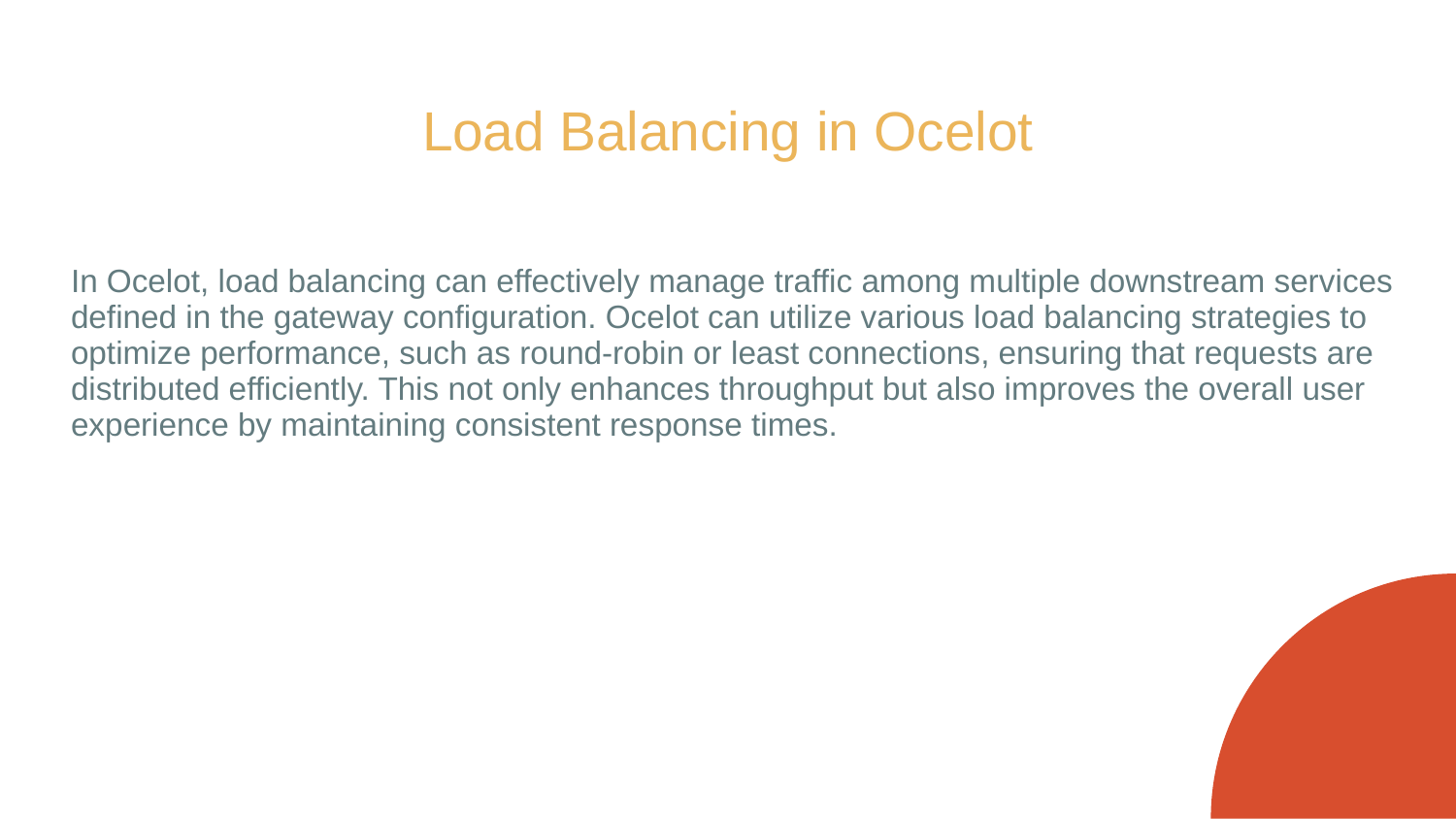

# Load Balancing in Ocelot
In Ocelot, load balancing can effectively manage traffic among multiple downstream services defined in the gateway configuration. Ocelot can utilize various load balancing strategies to optimize performance, such as round-robin or least connections, ensuring that requests are distributed efficiently. This not only enhances throughput but also improves the overall user experience by maintaining consistent response times.